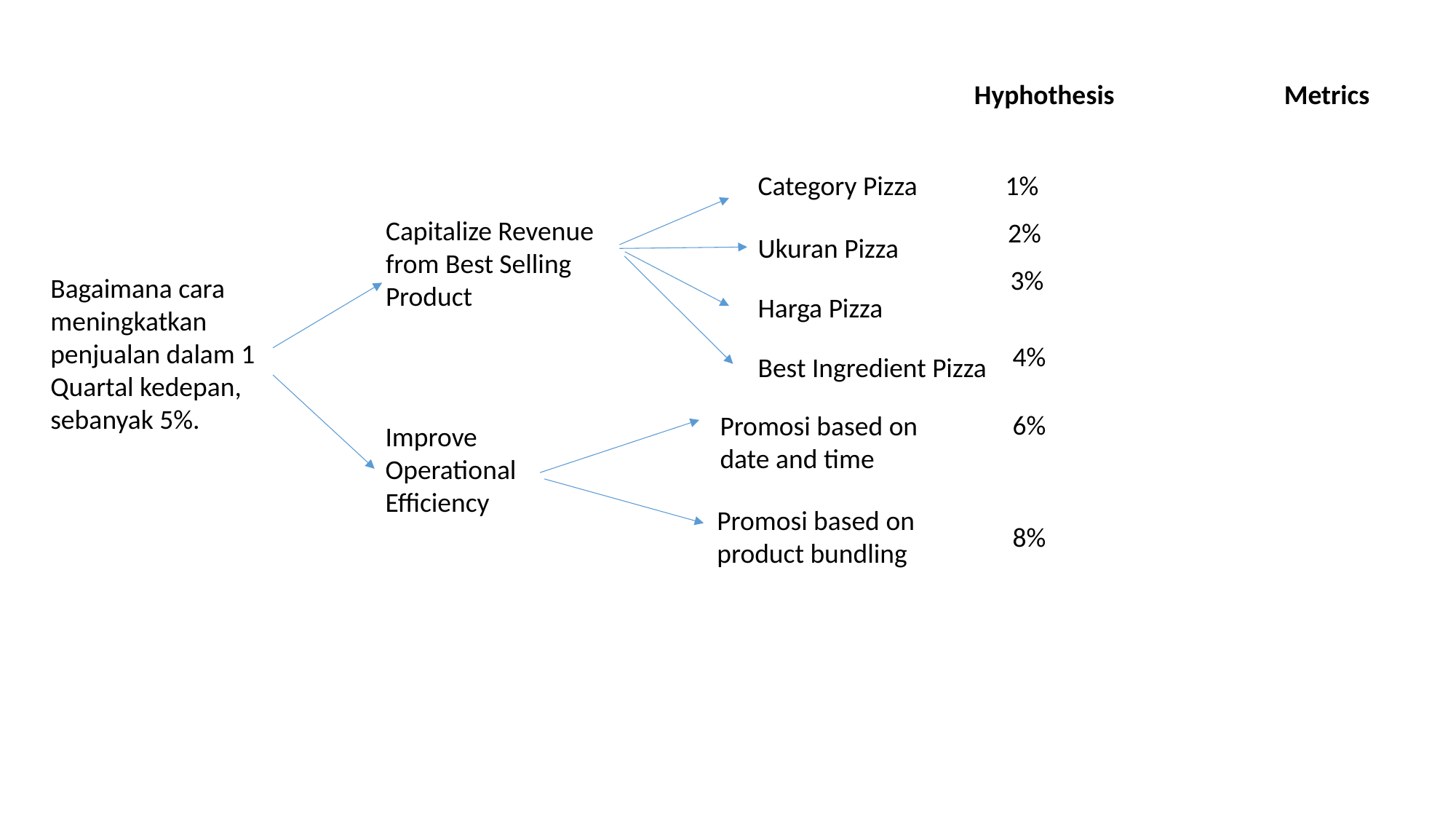

Hyphothesis
Metrics
Category Pizza
1%
Capitalize Revenue from Best Selling Product
2%
Ukuran Pizza
3%
Bagaimana cara meningkatkan penjualan dalam 1 Quartal kedepan, sebanyak 5%.
Harga Pizza
4%
Best Ingredient Pizza
6%
Promosi based on date and time
Improve Operational Efficiency
Promosi based on product bundling
8%